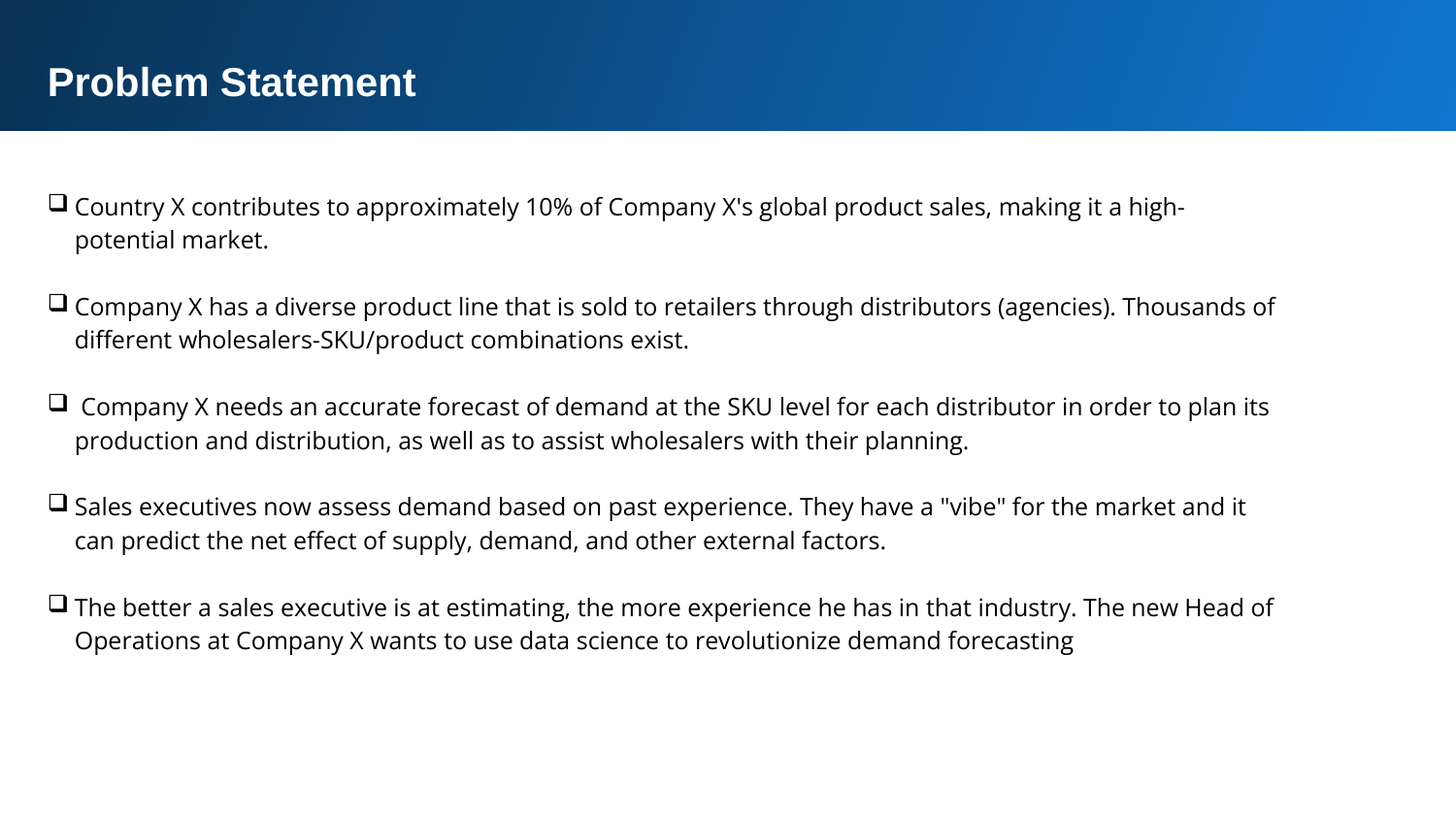

Problem Statement
Country X contributes to approximately 10% of Company X's global product sales, making it a high-potential market.

Company X has a diverse product line that is sold to retailers through distributors (agencies). Thousands of different wholesalers-SKU/product combinations exist.

 Company X needs an accurate forecast of demand at the SKU level for each distributor in order to plan its production and distribution, as well as to assist wholesalers with their planning.

Sales executives now assess demand based on past experience. They have a "vibe" for the market and it can predict the net effect of supply, demand, and other external factors.

The better a sales executive is at estimating, the more experience he has in that industry. The new Head of Operations at Company X wants to use data science to revolutionize demand forecasting